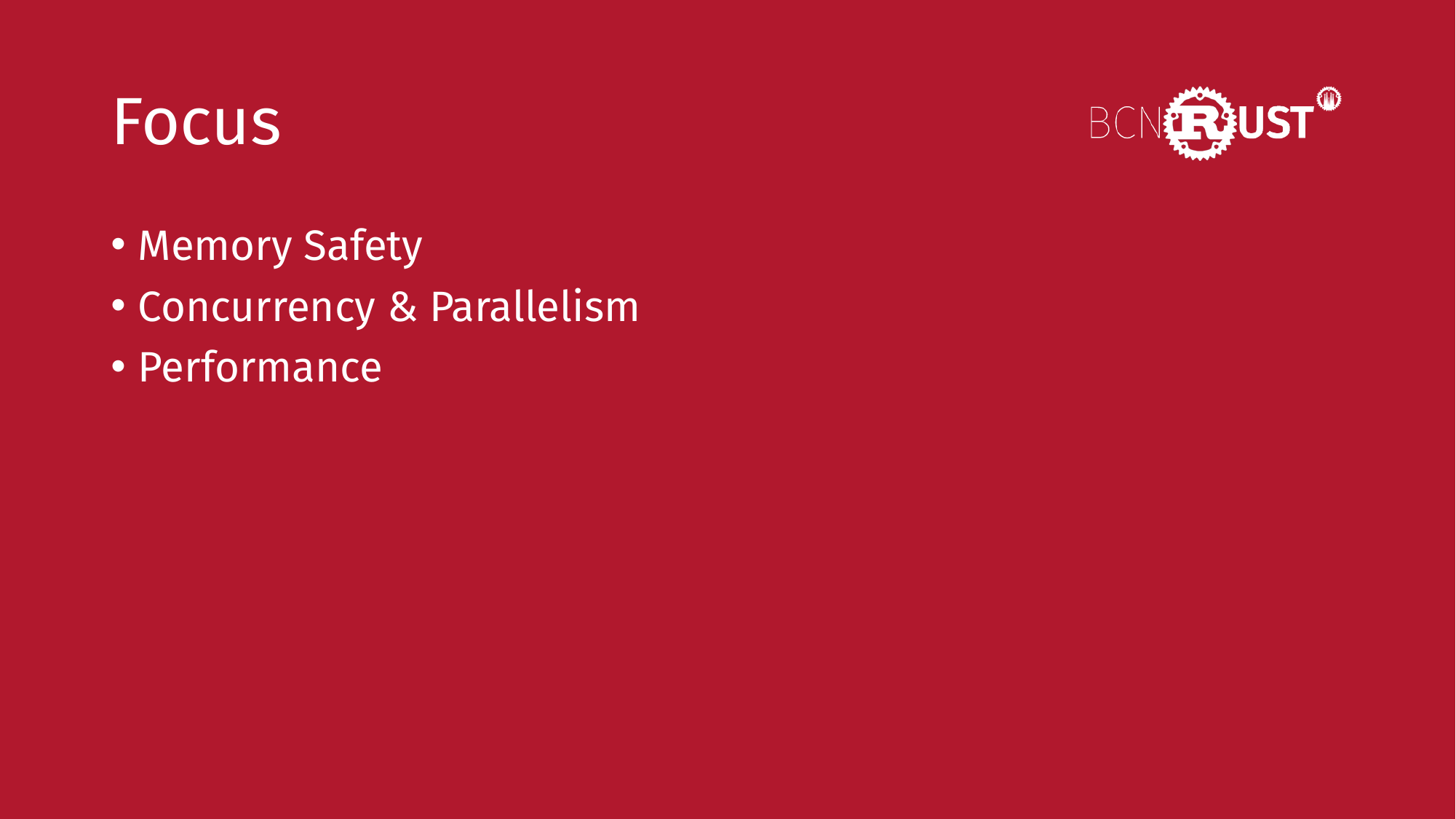

# Focus
Memory Safety
Concurrency & Parallelism
Performance